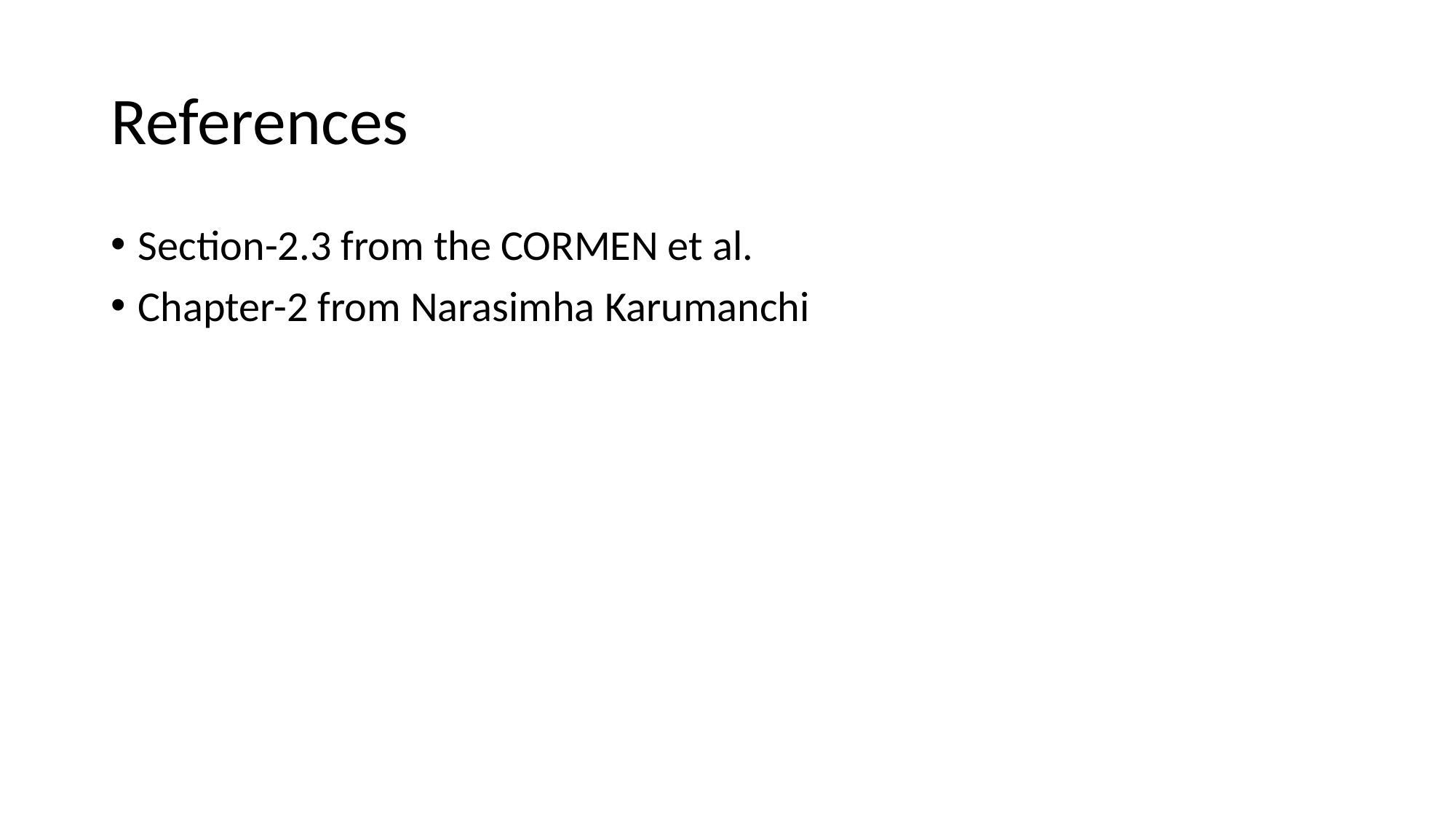

# References
Section-2.3 from the CORMEN et al.
Chapter-2 from Narasimha Karumanchi